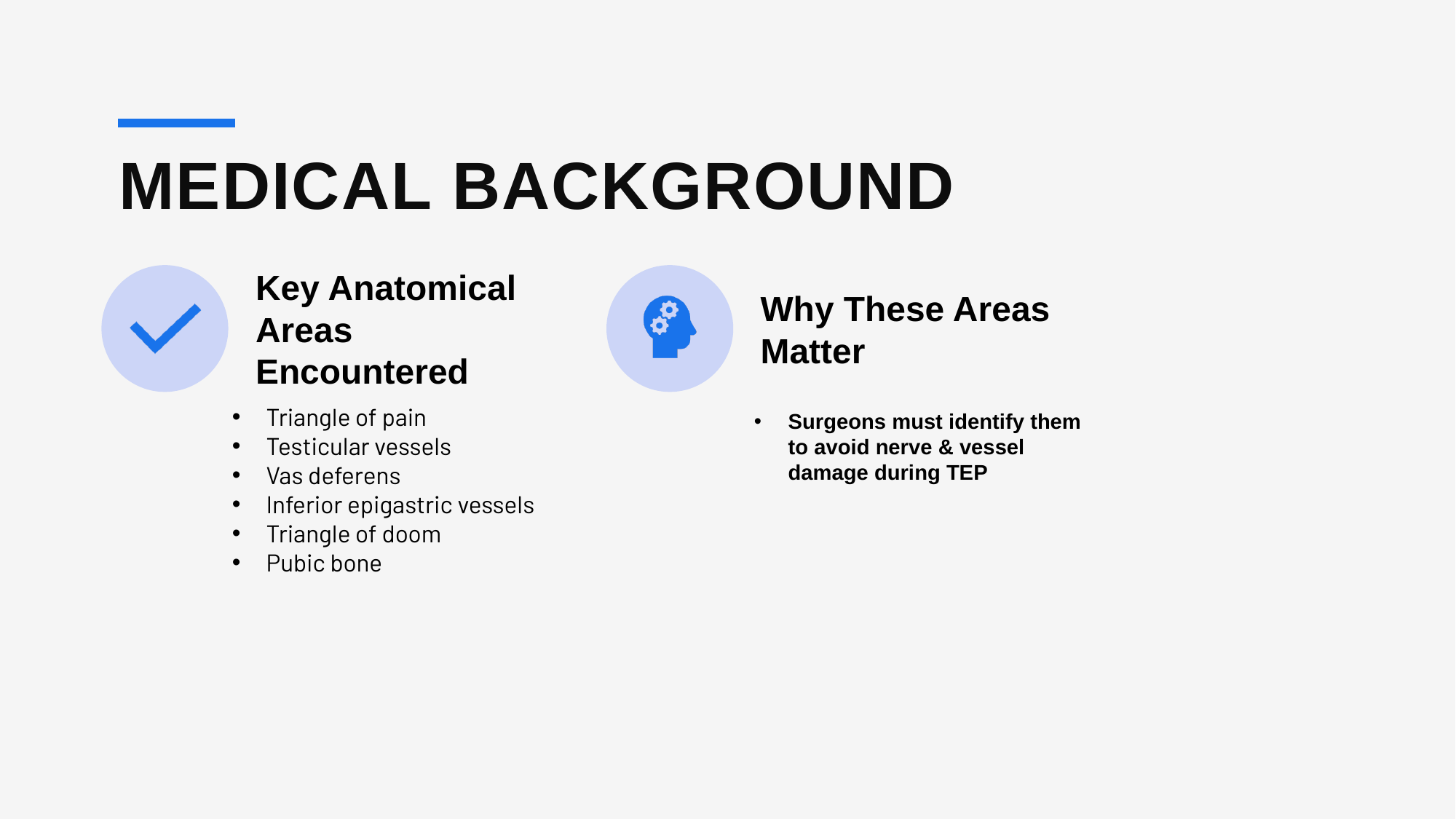

Medical background

Key Anatomical Areas Encountered
Why These Areas Matter
Triangle of pain
Testicular vessels
Vas deferens
Inferior epigastric vessels
Triangle of doom
Pubic bone
Surgeons must identify them to avoid nerve & vessel damage during TEP